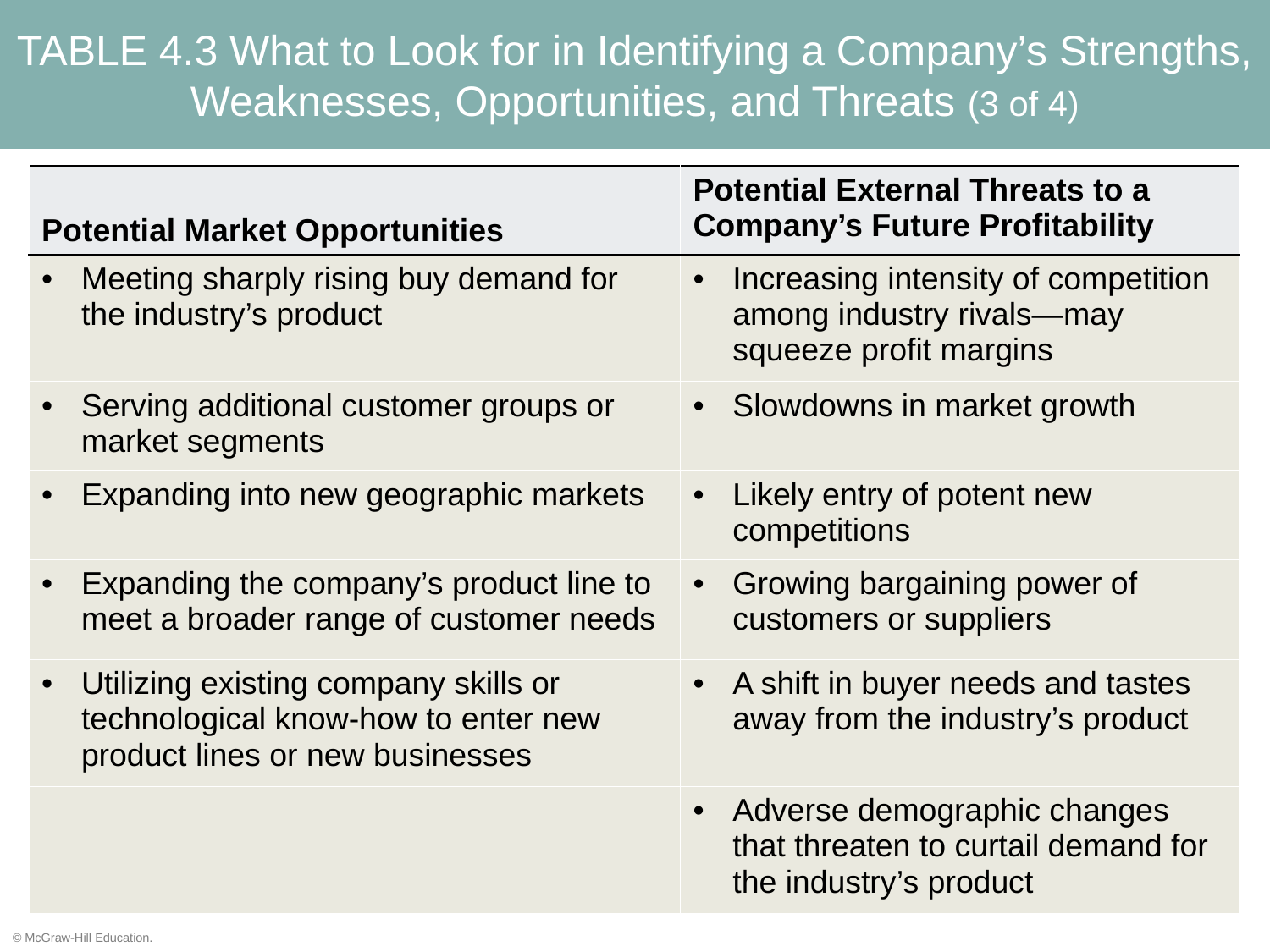

# TABLE 4.3 What to Look for in Identifying a Company’s Strengths, Weaknesses, Opportunities, and Threats (3 of 4)
| Potential Market Opportunities | Potential External Threats to a Company’s Future Profitability |
| --- | --- |
| Meeting sharply rising buy demand for the industry’s product | Increasing intensity of competition among industry rivals—may squeeze profit margins |
| Serving additional customer groups or market segments | Slowdowns in market growth |
| Expanding into new geographic markets | Likely entry of potent new competitions |
| Expanding the company’s product line to meet a broader range of customer needs | Growing bargaining power of customers or suppliers |
| Utilizing existing company skills or technological know-how to enter new product lines or new businesses | A shift in buyer needs and tastes away from the industry’s product |
|  | Adverse demographic changes that threaten to curtail demand for the industry’s product |